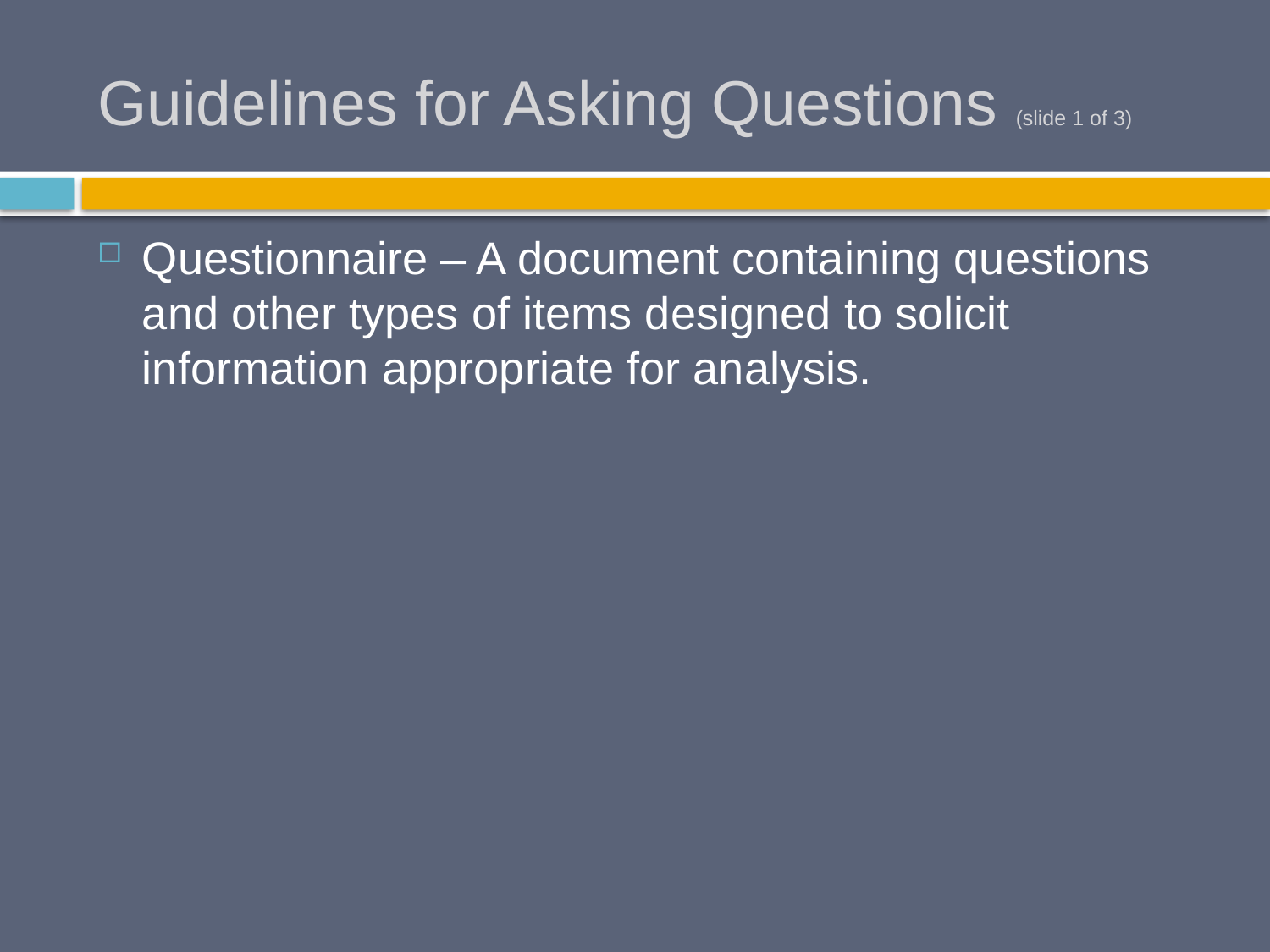

# Guidelines for Asking Questions (slide 1 of 3)
Questionnaire – A document containing questions and other types of items designed to solicit information appropriate for analysis.